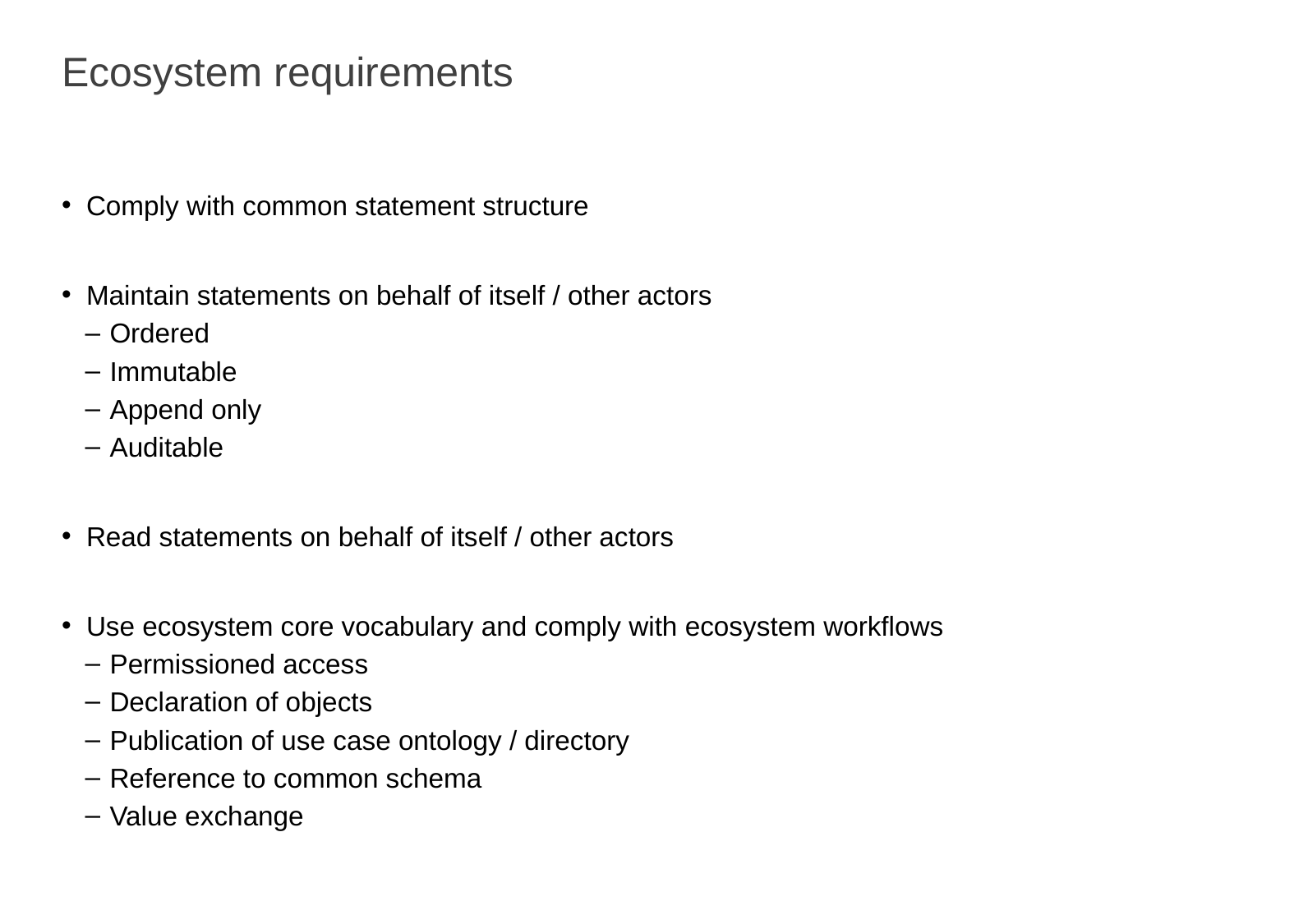

# Ecosystem requirements
Comply with common statement structure

Maintain statements on behalf of itself / other actors
Ordered
Immutable
Append only
Auditable

Read statements on behalf of itself / other actors

Use ecosystem core vocabulary and comply with ecosystem workflows
Permissioned access
Declaration of objects
Publication of use case ontology / directory
Reference to common schema
Value exchange